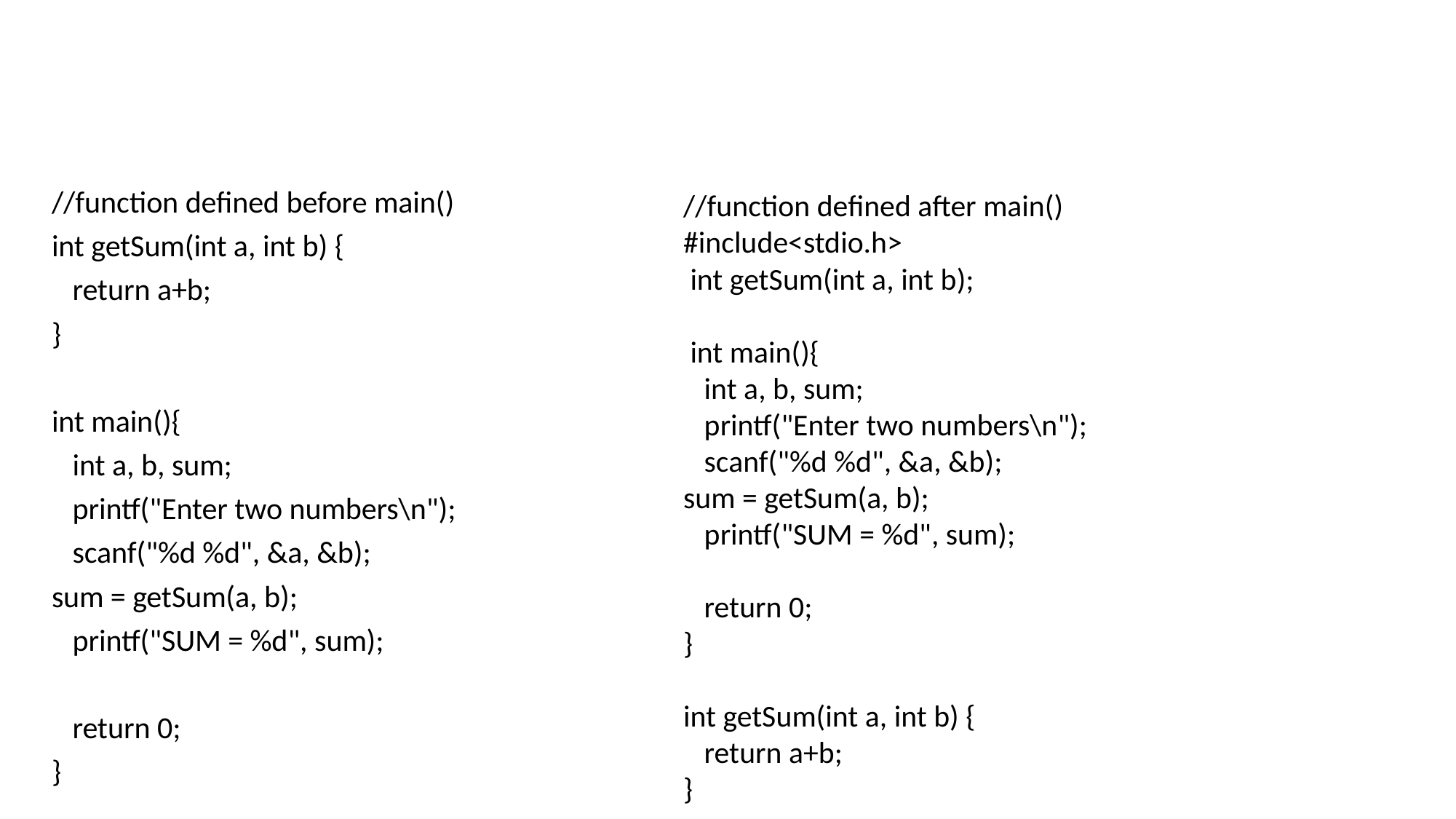

#
//function defined before main()
int getSum(int a, int b) {
   return a+b;
}

int main(){
   int a, b, sum;
   printf("Enter two numbers\n");
   scanf("%d %d", &a, &b);
sum = getSum(a, b);
   printf("SUM = %d", sum);

   return 0;
}
//function defined after main()
#include<stdio.h>
 int getSum(int a, int b);

 int main(){
   int a, b, sum;
   printf("Enter two numbers\n");
   scanf("%d %d", &a, &b);
sum = getSum(a, b);
   printf("SUM = %d", sum);

   return 0;
}

int getSum(int a, int b) {
   return a+b;
}